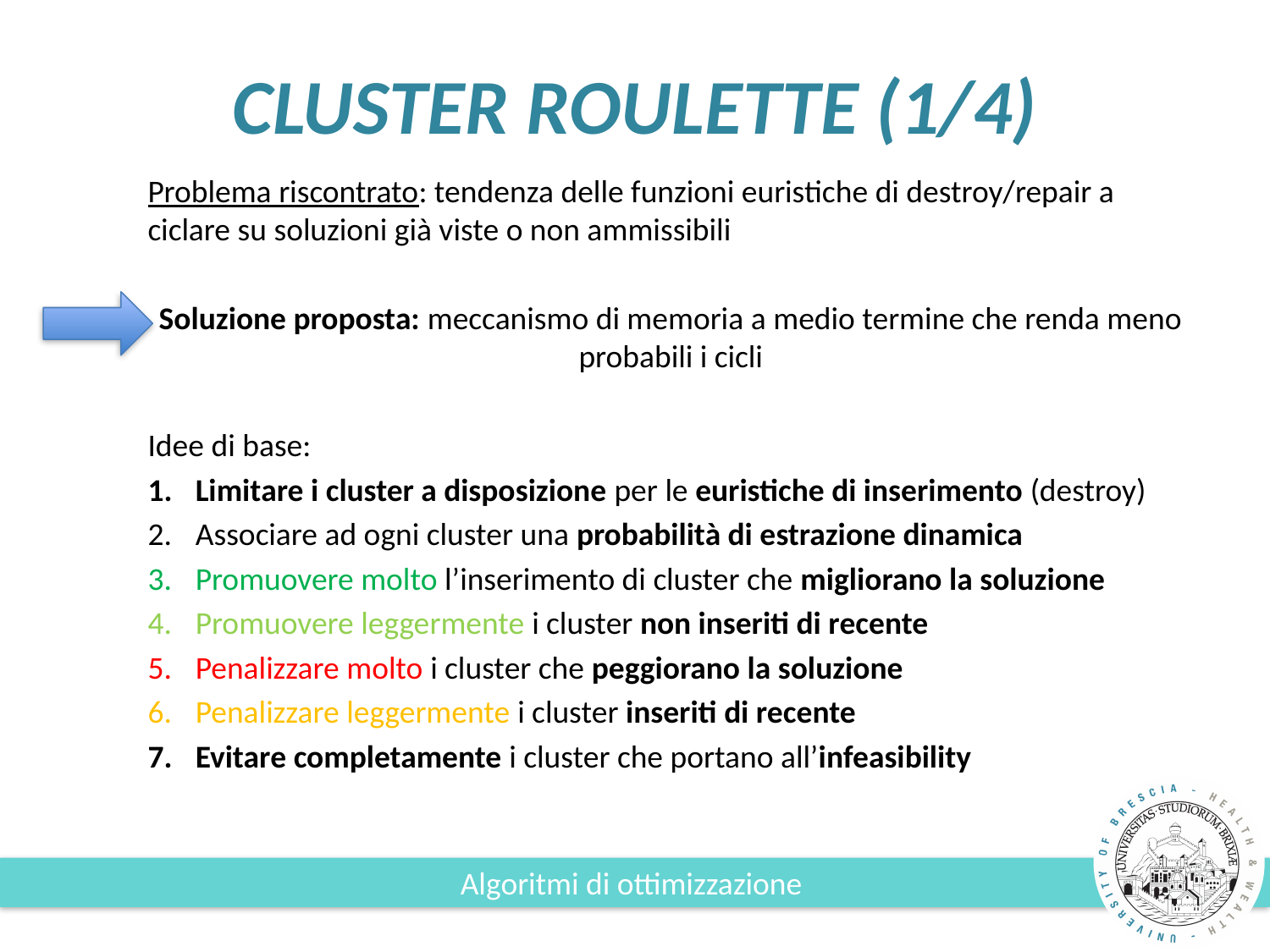

# CLUSTER ROULETTE (1/4)
Problema riscontrato: tendenza delle funzioni euristiche di destroy/repair a ciclare su soluzioni già viste o non ammissibili

Soluzione proposta: meccanismo di memoria a medio termine che renda meno probabili i cicli

Idee di base:
Limitare i cluster a disposizione per le euristiche di inserimento (destroy)
Associare ad ogni cluster una probabilità di estrazione dinamica
Promuovere molto l’inserimento di cluster che migliorano la soluzione
Promuovere leggermente i cluster non inseriti di recente
Penalizzare molto i cluster che peggiorano la soluzione
Penalizzare leggermente i cluster inseriti di recente
Evitare completamente i cluster che portano all’infeasibility